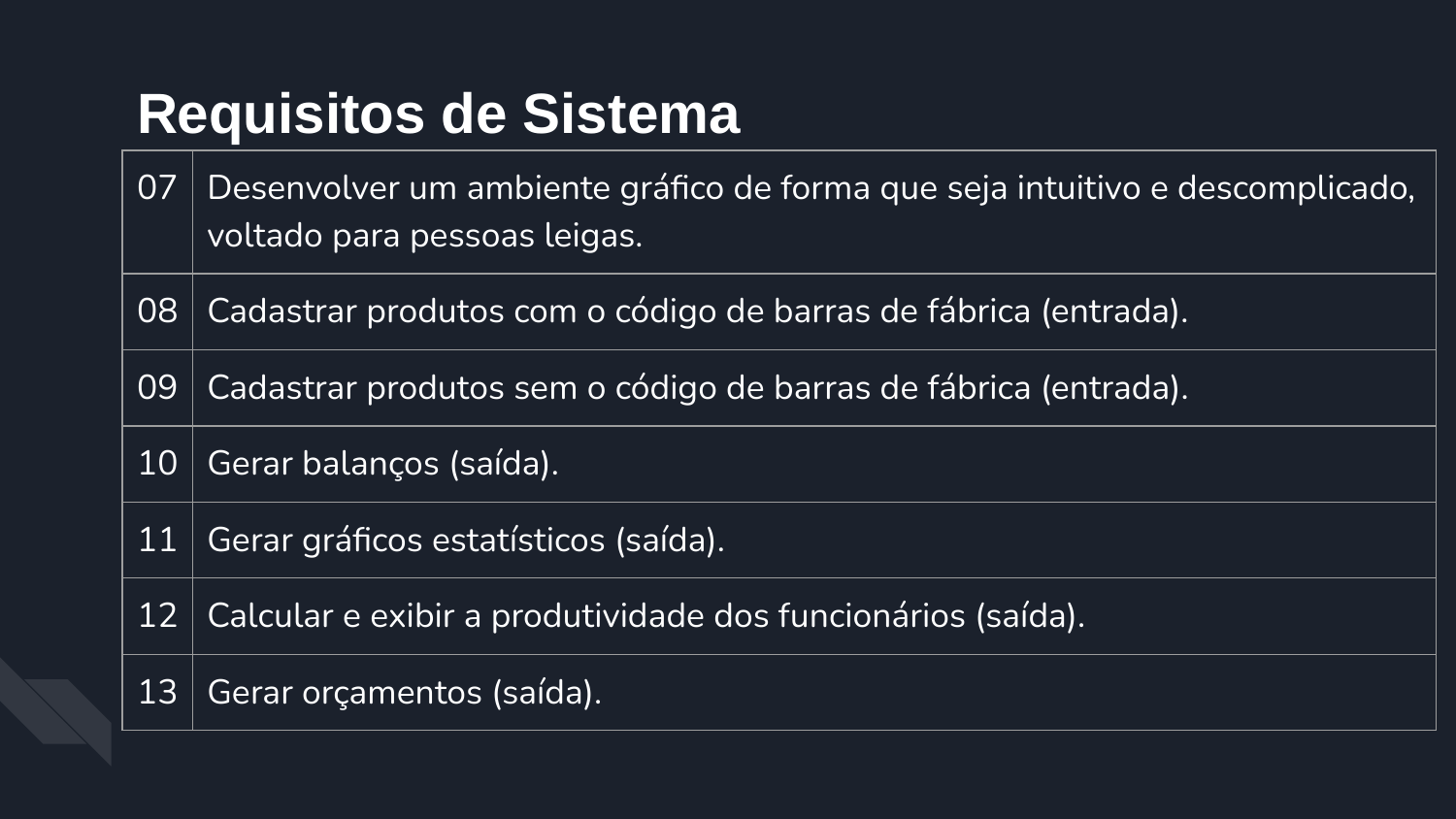

Requisitos de Sistema
| 07 | Desenvolver um ambiente gráfico de forma que seja intuitivo e descomplicado, voltado para pessoas leigas. |
| --- | --- |
| 08 | Cadastrar produtos com o código de barras de fábrica (entrada). |
| 09 | Cadastrar produtos sem o código de barras de fábrica (entrada). |
| 10 | Gerar balanços (saída). |
| 11 | Gerar gráficos estatísticos (saída). |
| 12 | Calcular e exibir a produtividade dos funcionários (saída). |
| 13 | Gerar orçamentos (saída). |